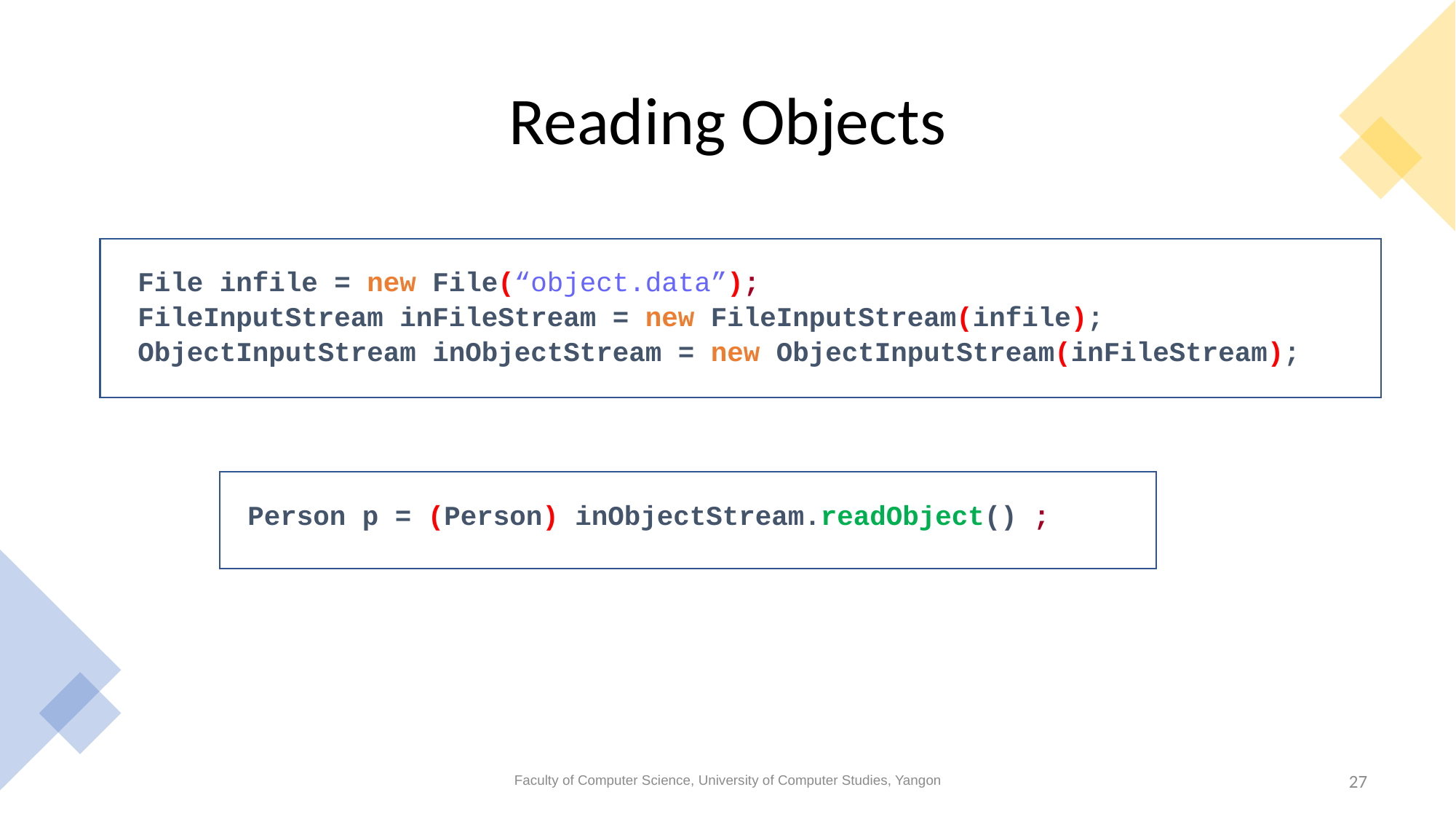

# Reading Objects

File infile = new File(“object.data”);
FileInputStream inFileStream = new FileInputStream(infile);
ObjectInputStream inObjectStream = new ObjectInputStream(inFileStream);

Person p = (Person) inObjectStream.readObject() ;

Faculty of Computer Science, University of Computer Studies, Yangon
27